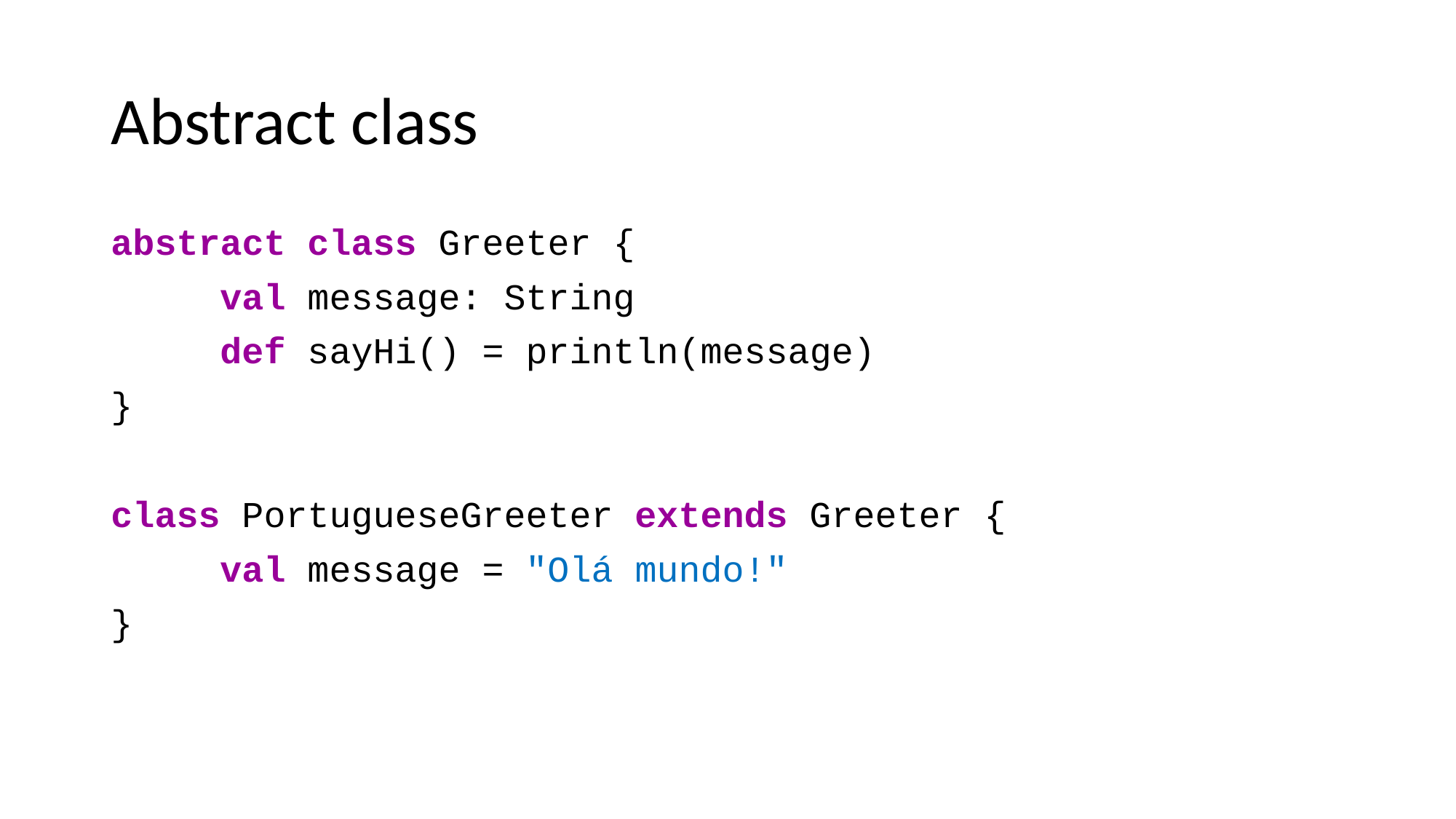

# Abstract class
abstract class Greeter {
  	val message: String
  	def sayHi() = println(message)
}

class PortugueseGreeter extends Greeter {
  	val message = "Olá mundo!"
}